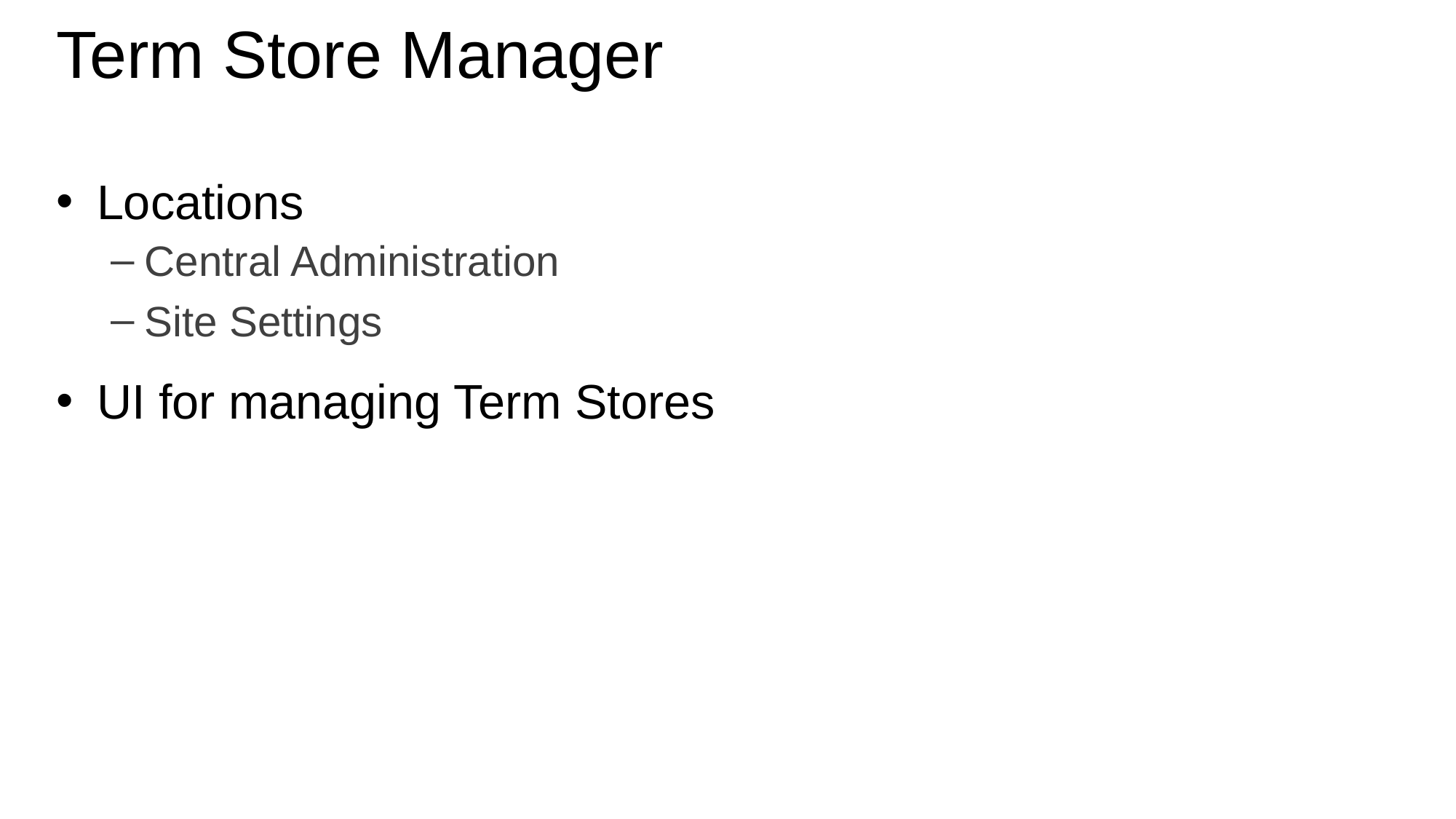

# Term Store Manager
Locations
Central Administration
Site Settings
UI for managing Term Stores